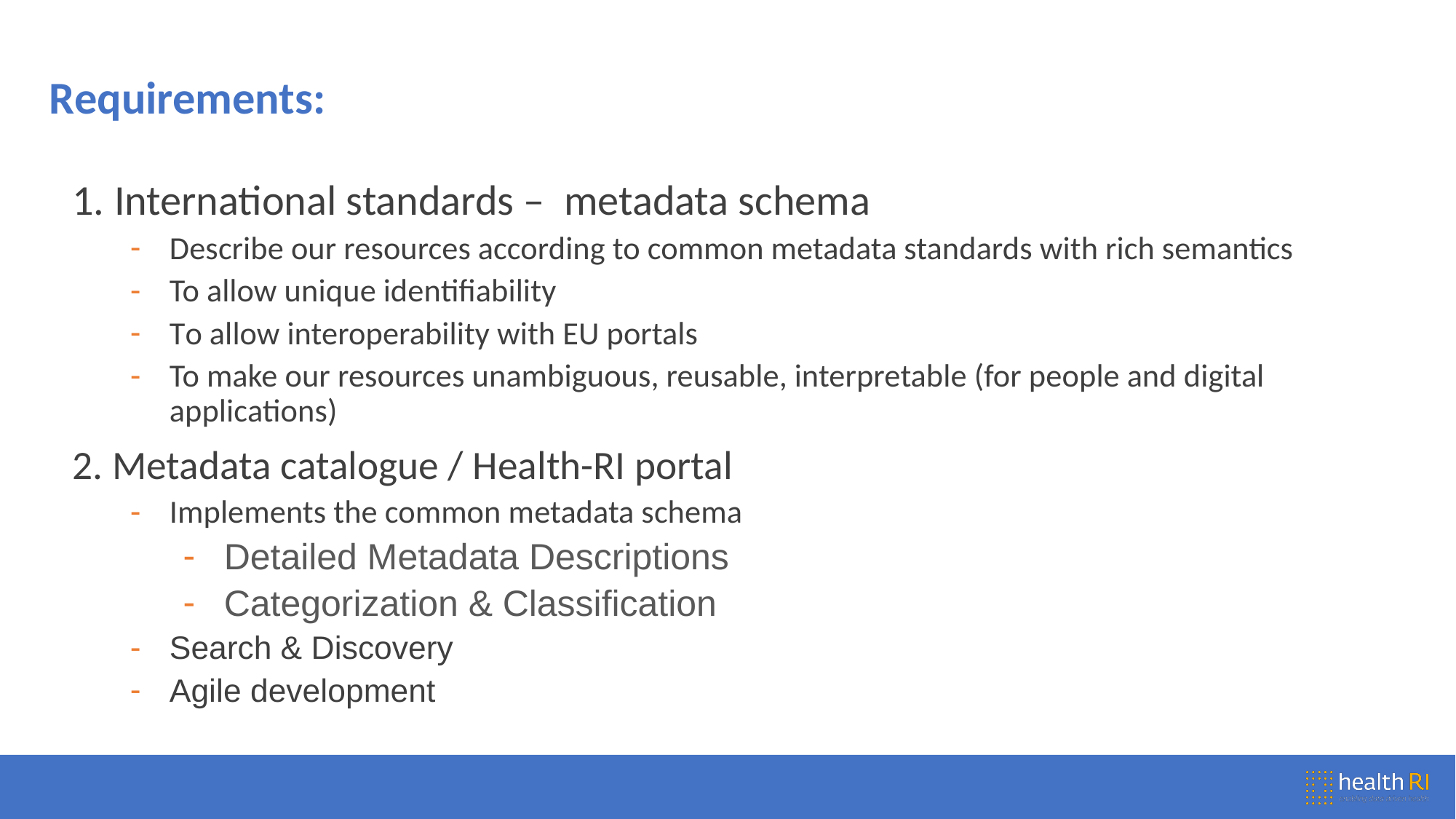

# Requirements:
1. International standards –  metadata schema
Describe our resources according to common metadata standards with rich semantics
To allow unique identifiability
To allow interoperability with EU portals
To make our resources unambiguous, reusable, interpretable (for people and digital applications)
2. Metadata catalogue / Health-RI portal
Implements the common metadata schema
Detailed Metadata Descriptions
Categorization & Classification
Search & Discovery
Agile development